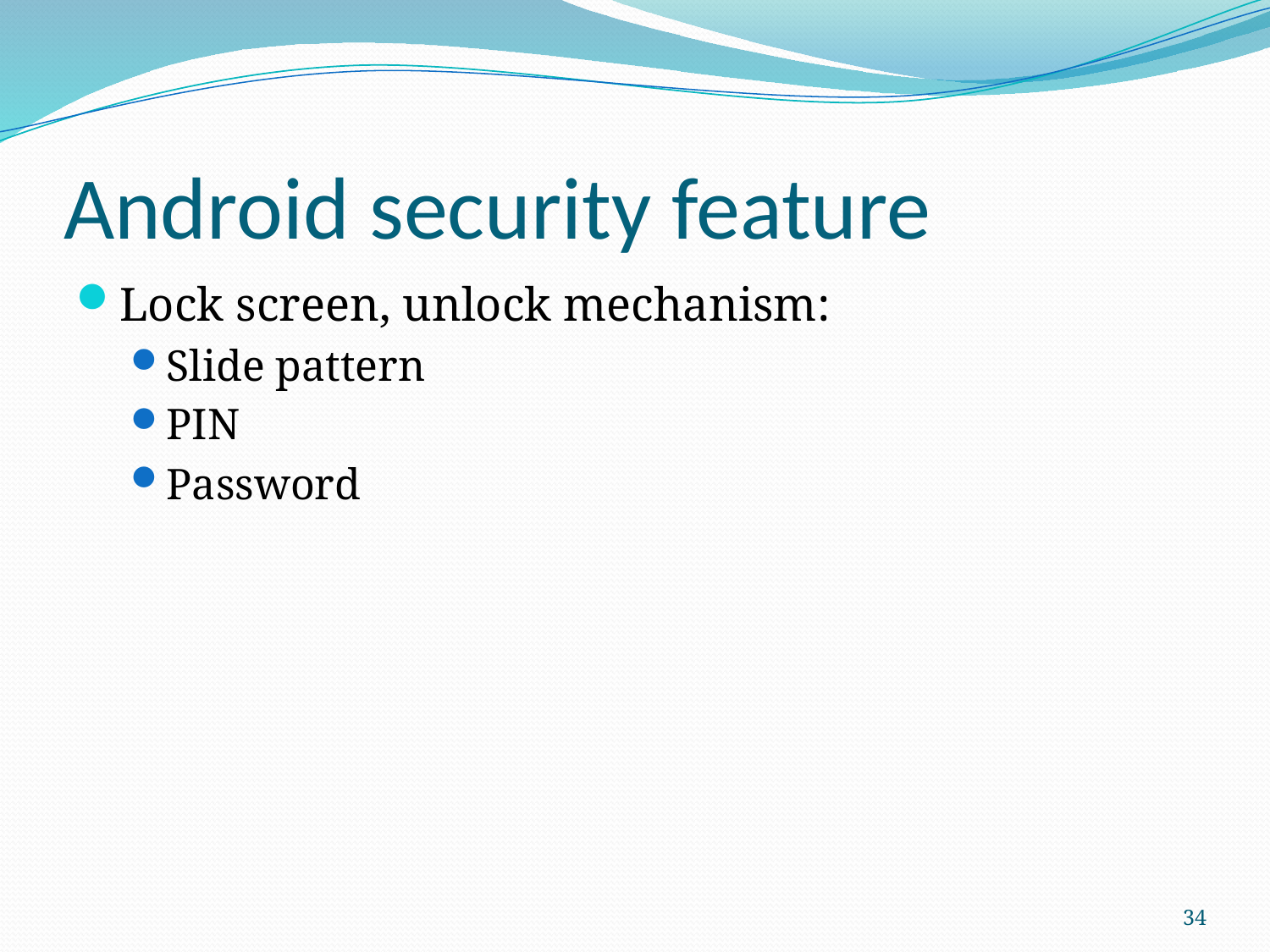

# Android security feature
Lock screen, unlock mechanism:
Slide pattern
PIN
Password
34